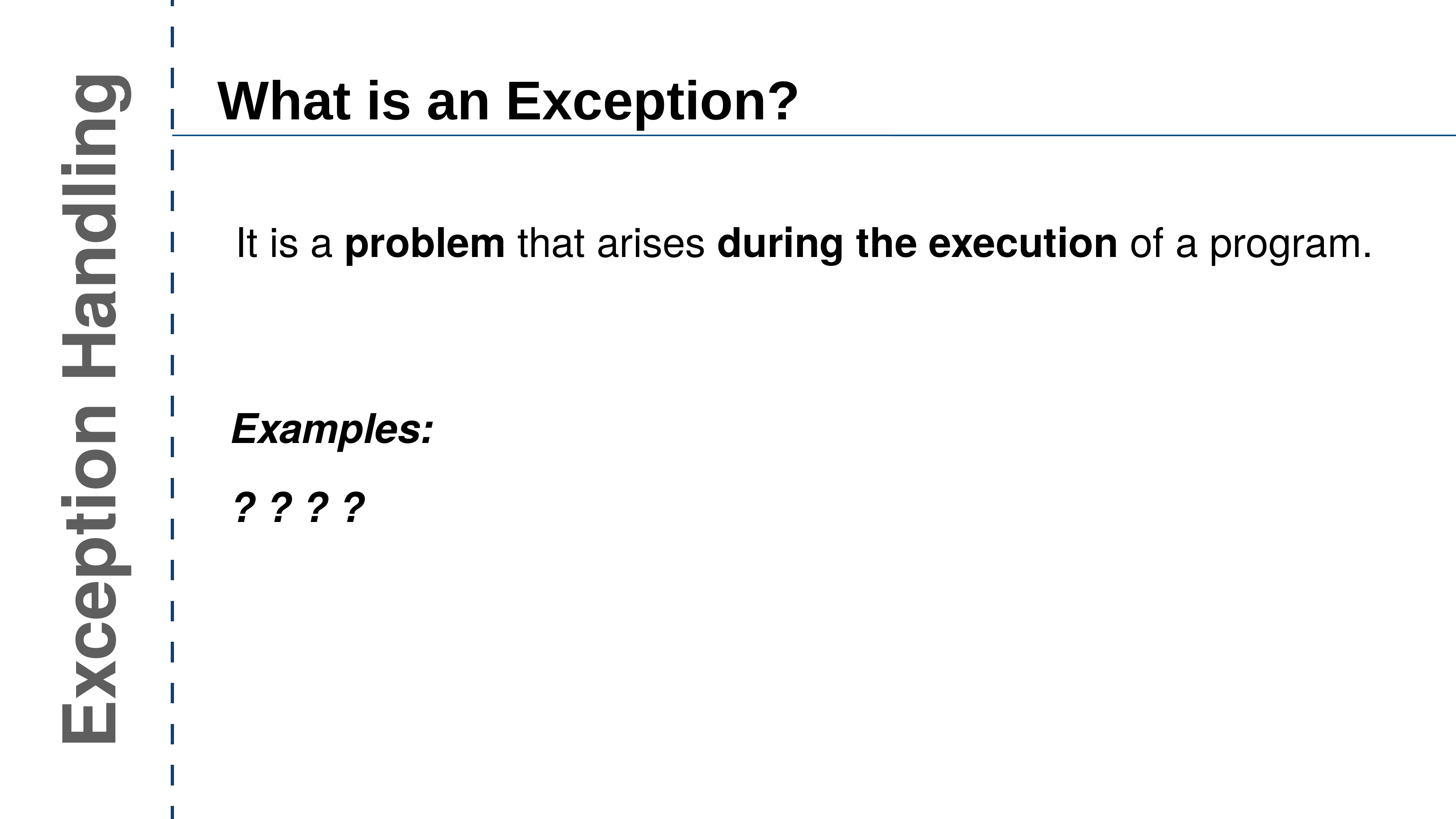

What is an Exception?

It is a problem that arises during the execution of a program.
Exception Handling
Examples:
? ? ? ?